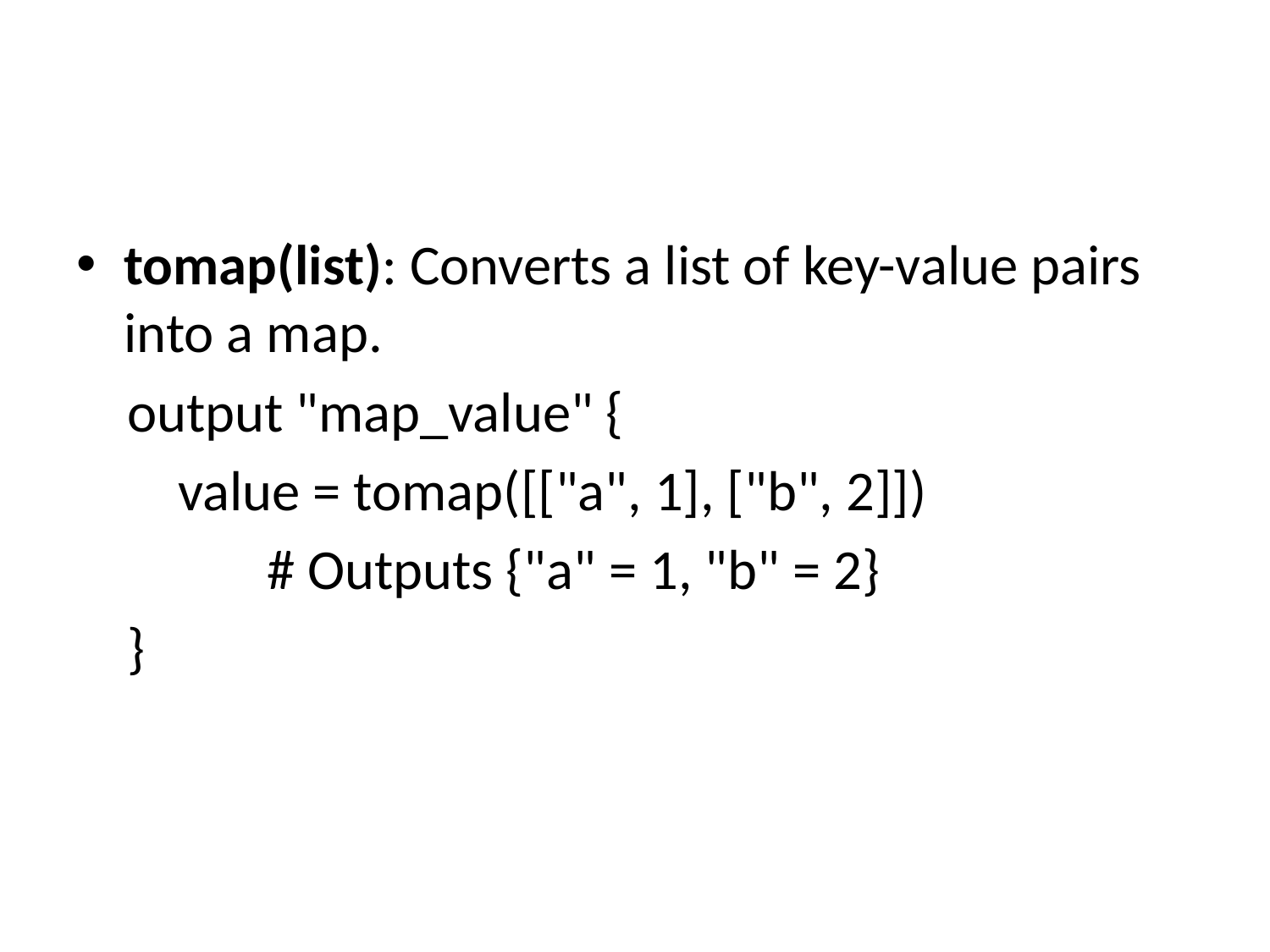

tomap(list): Converts a list of key-value pairs into a map.
    output "map_value" {
        value = tomap([["a", 1], ["b", 2]])
               # Outputs {"a" = 1, "b" = 2}
    }